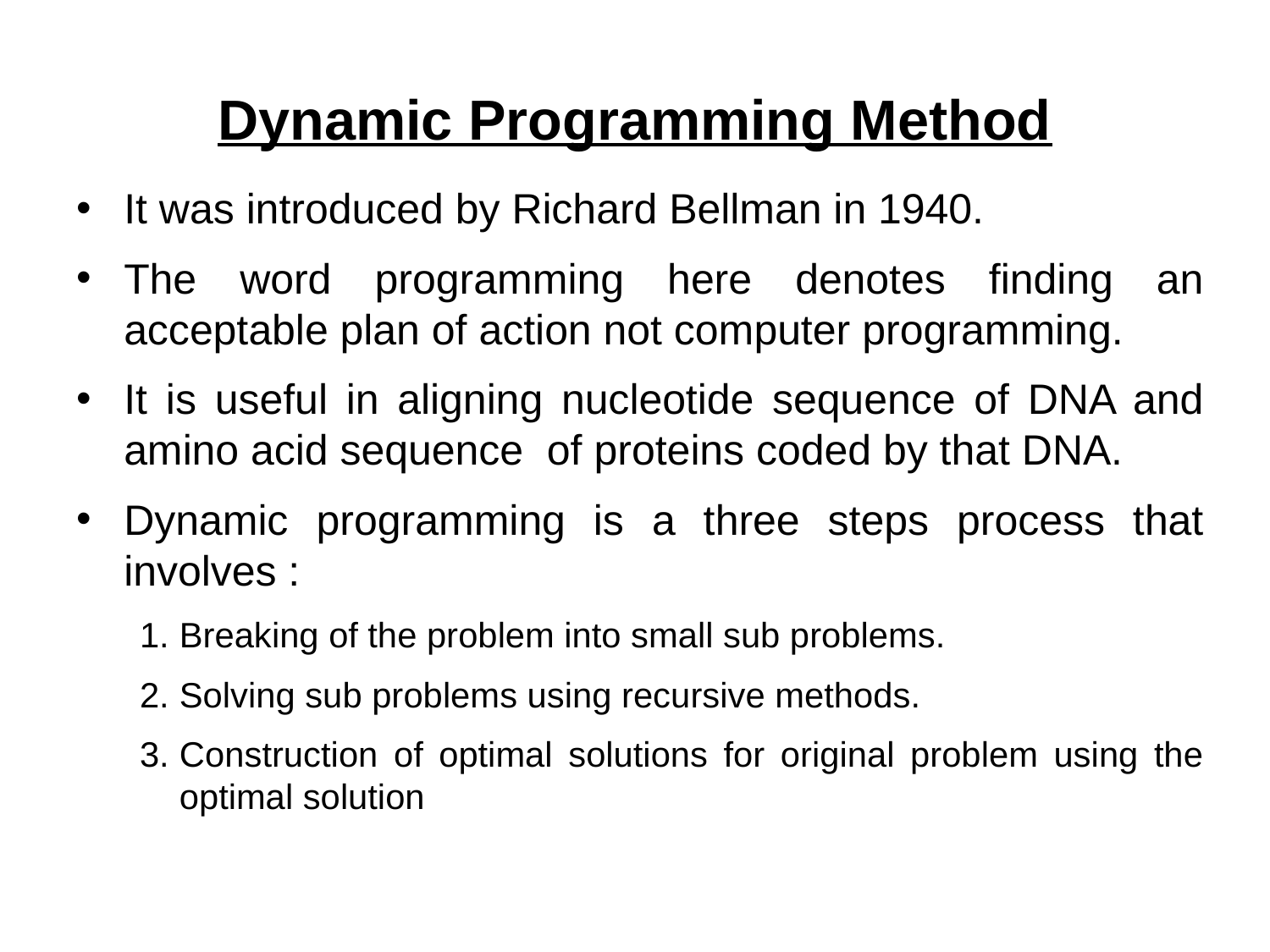

# Dynamic Programming Method
It was introduced by Richard Bellman in 1940.
The word programming here denotes finding an acceptable plan of action not computer programming.
It is useful in aligning nucleotide sequence of DNA and amino acid sequence  of proteins coded by that DNA.
Dynamic programming is a three steps process that involves :
Breaking of the problem into small sub problems.
Solving sub problems using recursive methods.
Construction of optimal solutions for original problem using the optimal solution